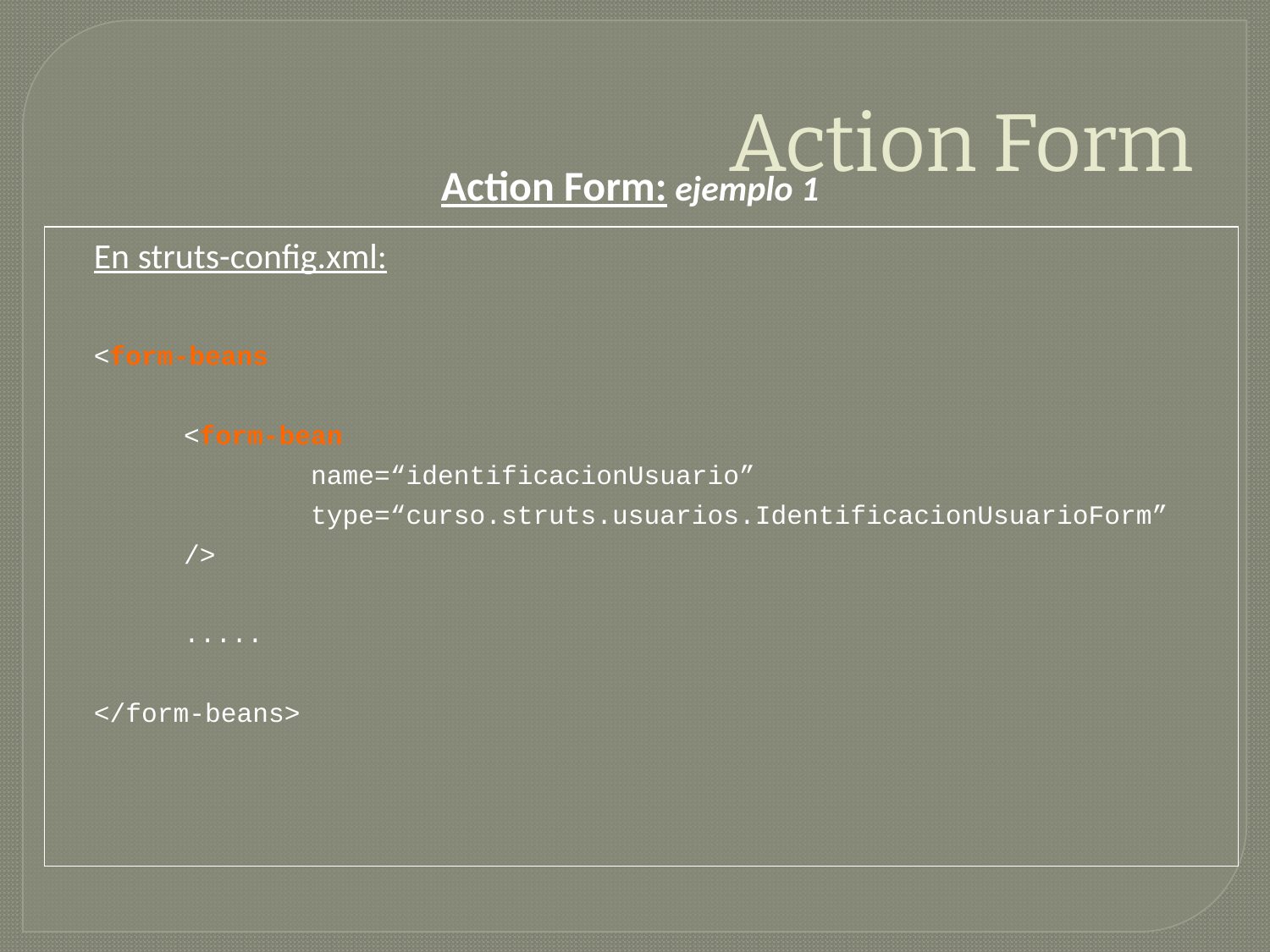

# Action Form

Action Form: ejemplo 1

En struts-config.xml:

<form-beans

	<form-bean
		name=“identificacionUsuario”
		type=“curso.struts.usuarios.IdentificacionUsuarioForm”
	/>

	.....

</form-beans>